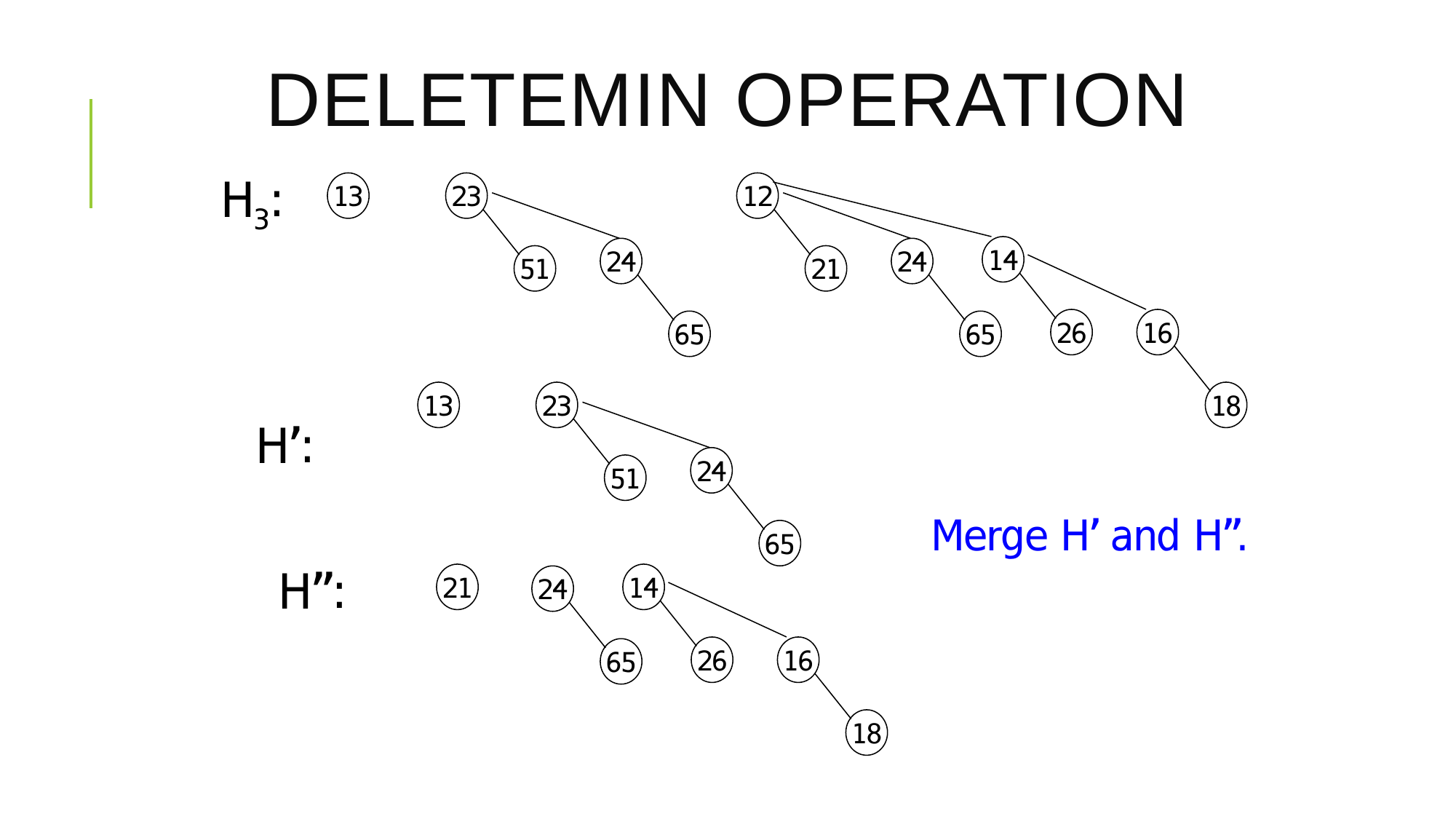

# DeleteMin Operation
H3:
13
23
12

14
24
24
51
21

26
16
65
65

13
23
18

H’:

24
51

Merge H’ and H’’.
65
H’’:
21
14
24

26
16
65

18